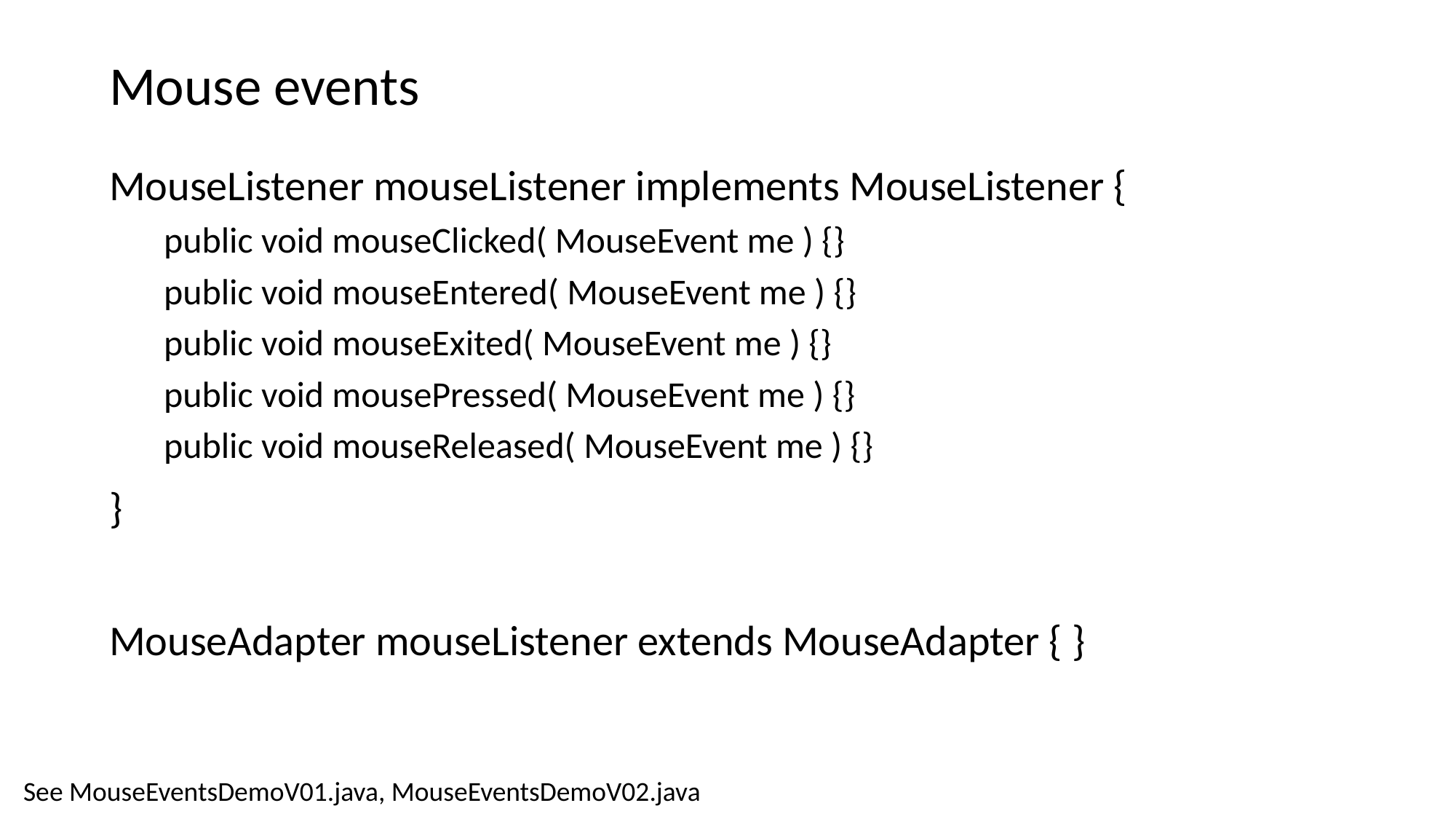

# Mouse events
MouseListener mouseListener implements MouseListener {
public void mouseClicked( MouseEvent me ) {}
public void mouseEntered( MouseEvent me ) {}
public void mouseExited( MouseEvent me ) {}
public void mousePressed( MouseEvent me ) {}
public void mouseReleased( MouseEvent me ) {}
}

MouseAdapter mouseListener extends MouseAdapter { }
See MouseEventsDemoV01.java, MouseEventsDemoV02.java